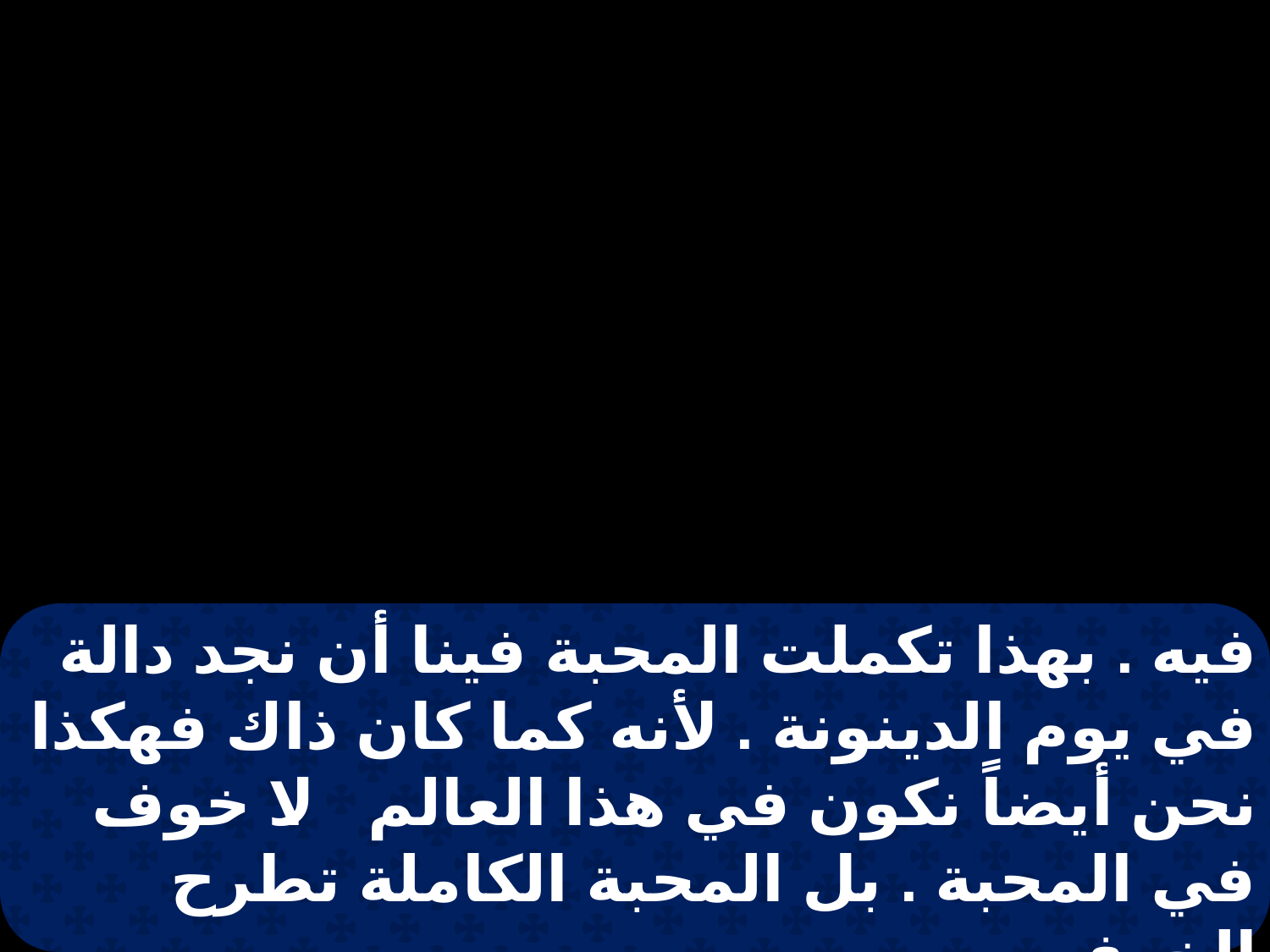

فيه . بهذا تكملت المحبة فينا أن نجد دالة في يوم الدينونة . لأنه كما كان ذاك فهكذا نحن أيضاً نكون في هذا العالم . لا خوف في المحبة . بل المحبة الكاملة تطرح الخوف